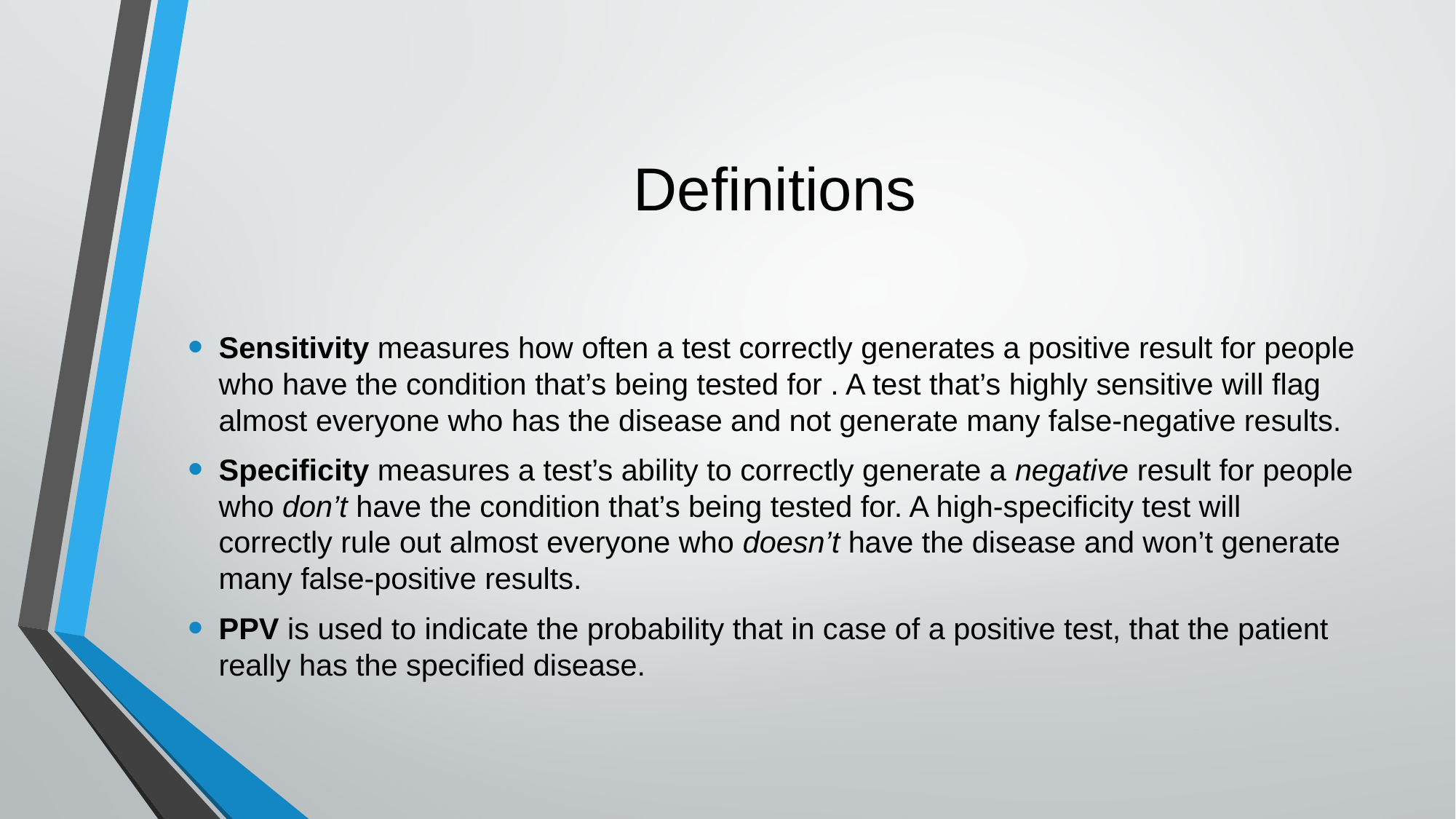

# Definitions
Sensitivity measures how often a test correctly generates a positive result for people who have the condition that’s being tested for . A test that’s highly sensitive will flag almost everyone who has the disease and not generate many false-negative results.
Specificity measures a test’s ability to correctly generate a negative result for people who don’t have the condition that’s being tested for. A high-specificity test will correctly rule out almost everyone who doesn’t have the disease and won’t generate many false-positive results.
PPV is used to indicate the probability that in case of a positive test, that the patient really has the specified disease.